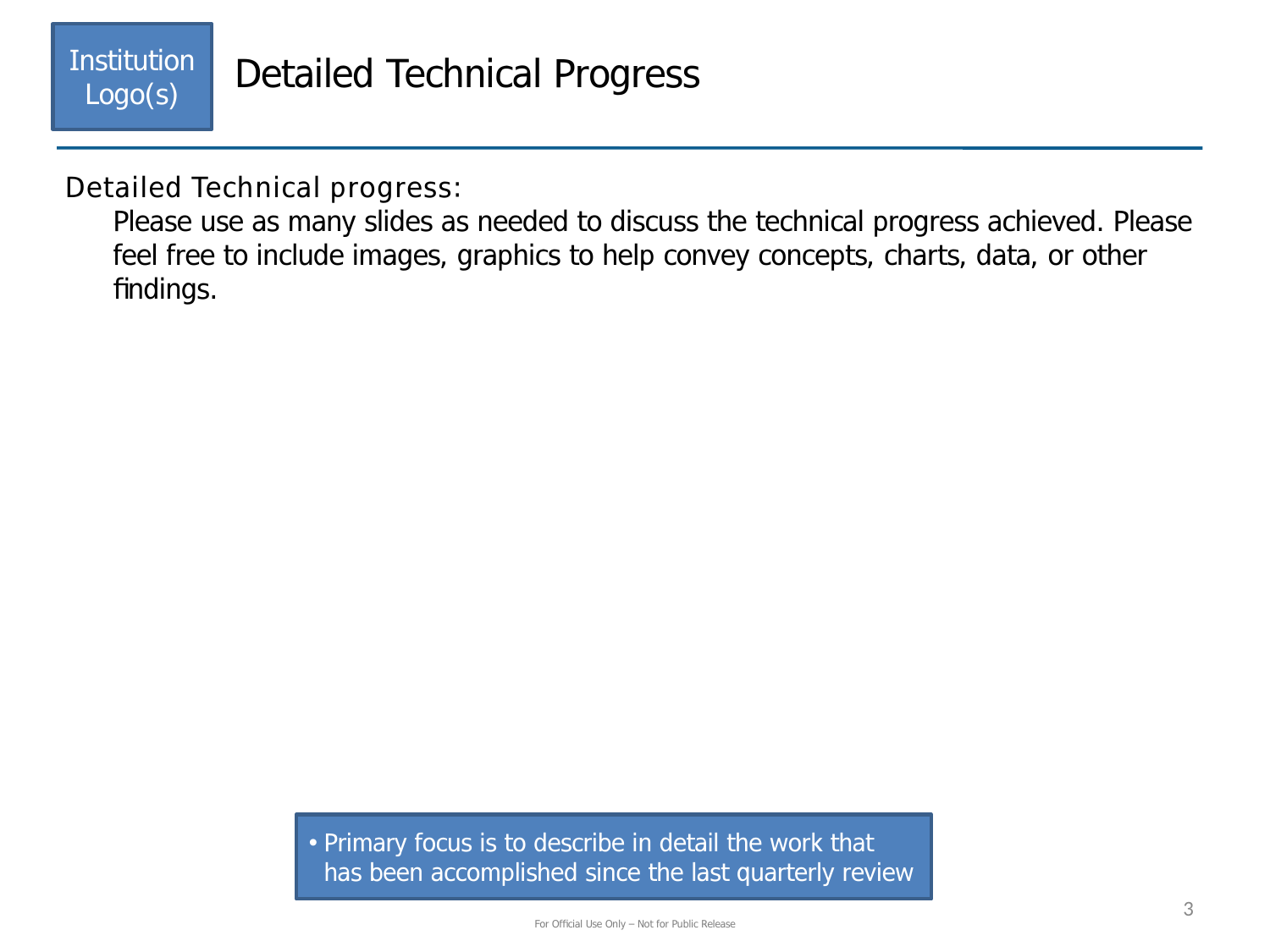

Institution Logo(s)
Detailed Technical Progress
Detailed Technical progress:
Please use as many slides as needed to discuss the technical progress achieved. Please feel free to include images, graphics to help convey concepts, charts, data, or other findings.

Primary focus is to describe in detail the work that has been accomplished since the last quarterly review
3